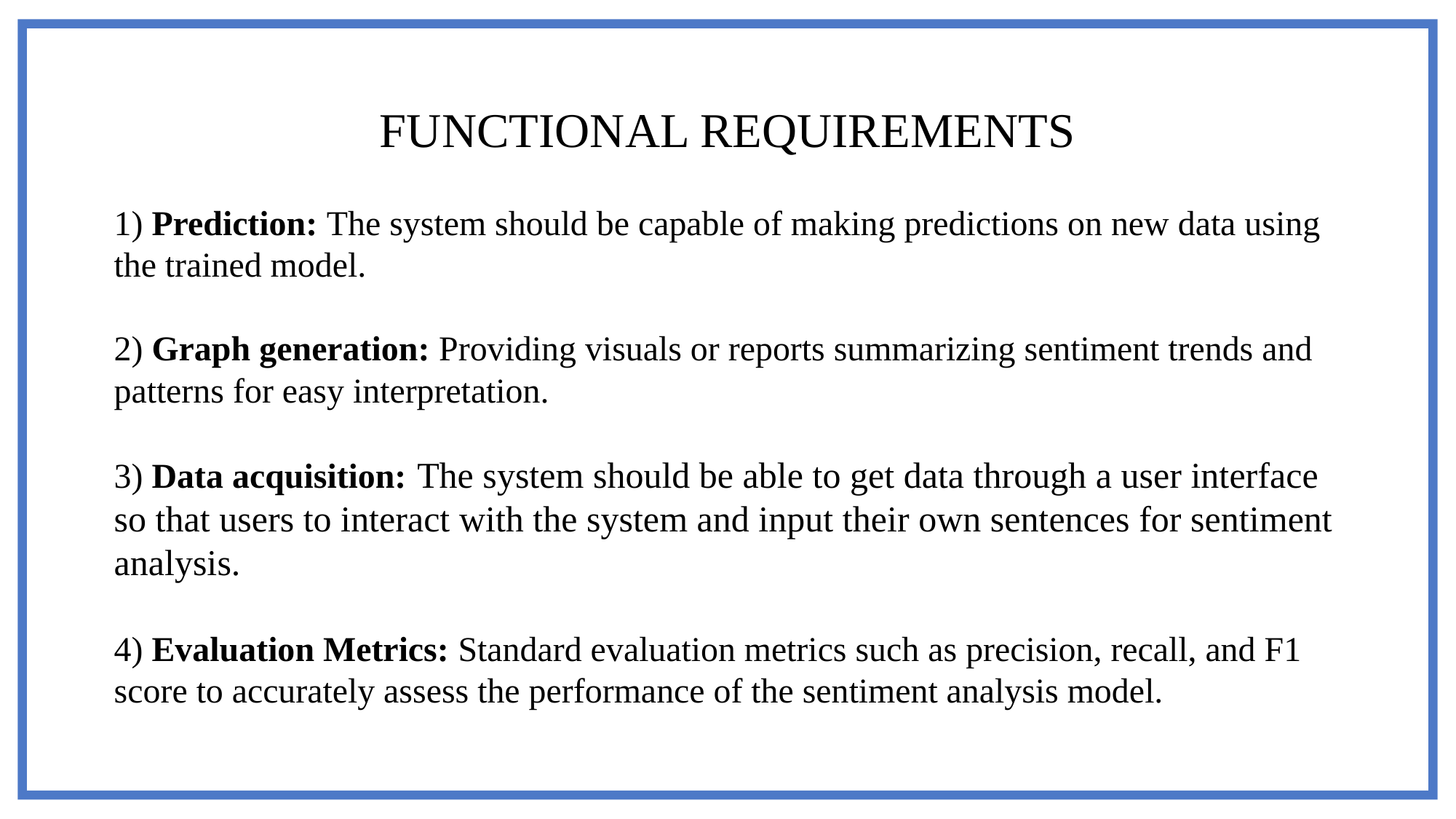

FUNCTIONAL REQUIREMENTS

1) Prediction: The system should be capable of making predictions on new data using the trained model.

2) Graph generation: Providing visuals or reports summarizing sentiment trends and patterns for easy interpretation.

3) Data acquisition: The system should be able to get data through a user interface so that users to interact with the system and input their own sentences for sentiment analysis.

4) Evaluation Metrics: Standard evaluation metrics such as precision, recall, and F1 score to accurately assess the performance of the sentiment analysis model.